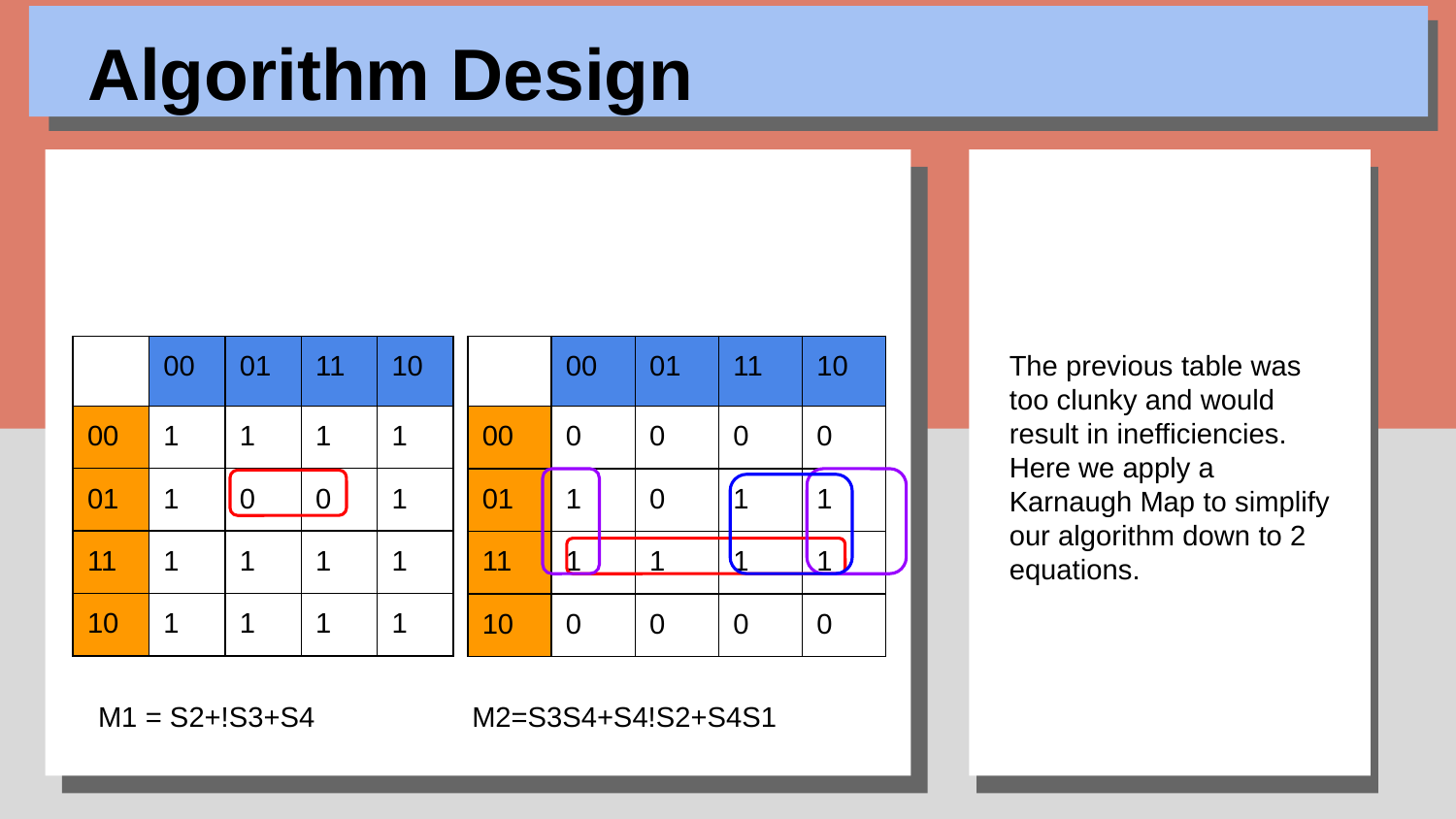

# Algorithm Design
The previous table was too clunky and would result in inefficiencies. Here we apply a Karnaugh Map to simplify our algorithm down to 2 equations.
|  | 00 | 01 | 11 | 10 |
| --- | --- | --- | --- | --- |
| 00 | 0 | 0 | 0 | 0 |
| 01 | 1 | 0 | 1 | 1 |
| 11 | 1 | 1 | 1 | 1 |
| 10 | 0 | 0 | 0 | 0 |
|  | 00 | 01 | 11 | 10 |
| --- | --- | --- | --- | --- |
| 00 | 1 | 1 | 1 | 1 |
| 01 | 1 | 0 | 0 | 1 |
| 11 | 1 | 1 | 1 | 1 |
| 10 | 1 | 1 | 1 | 1 |

M1 = S2+!S3+S4
M2=S3S4+S4!S2+S4S1